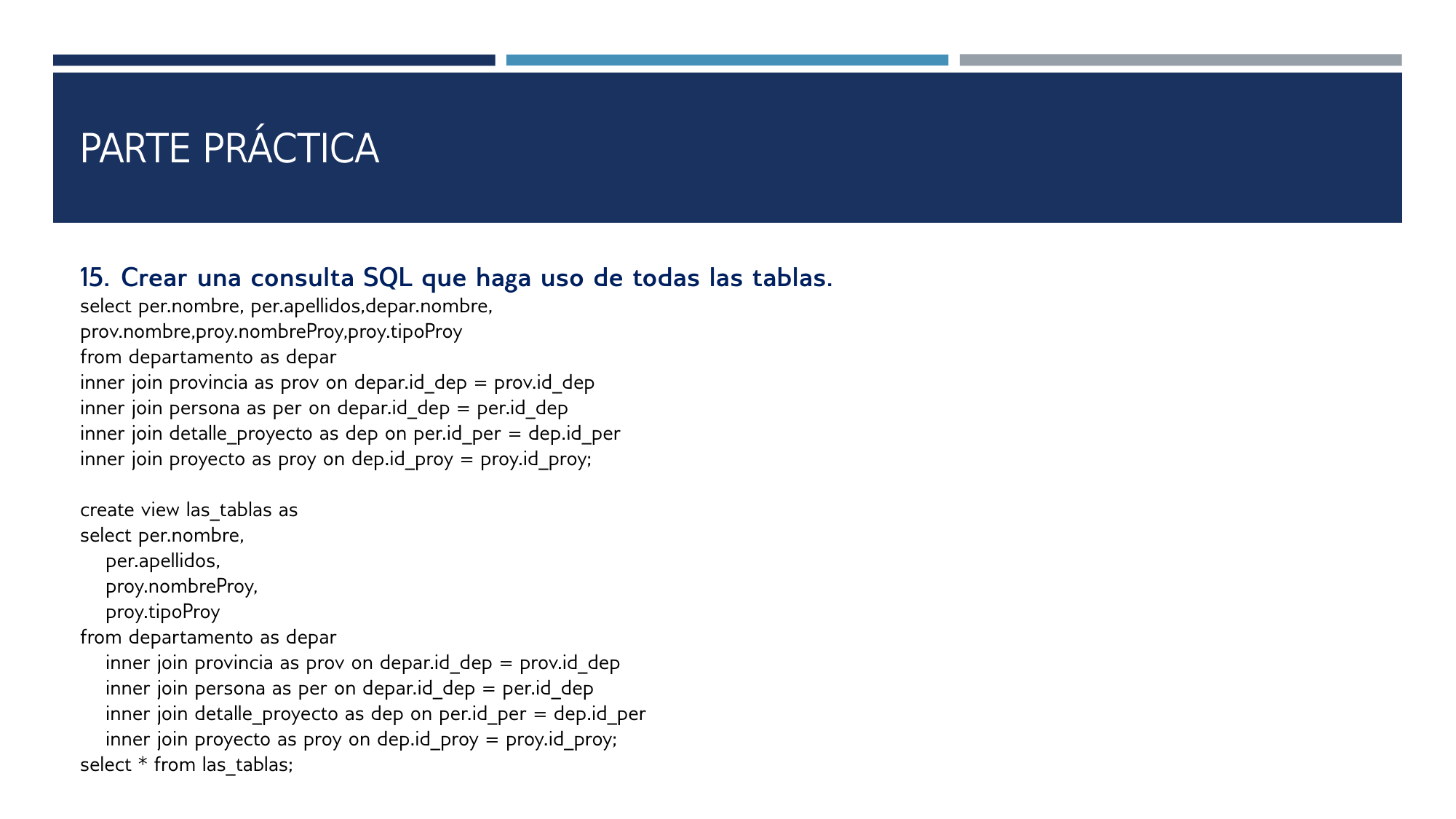

# PARTE PRÁCTICA
Crear una consulta SQL que haga uso de todas las tablas.
select per.nombre, per.apellidos,depar.nombre,
prov.nombre,proy.nombreProy,proy.tipoProy
from departamento as depar
inner join provincia as prov on depar.id_dep = prov.id_dep
inner join persona as per on depar.id_dep = per.id_dep
inner join detalle_proyecto as dep on per.id_per = dep.id_per
inner join proyecto as proy on dep.id_proy = proy.id_proy;

create view las_tablas as
select per.nombre,
    per.apellidos,
    proy.nombreProy,
    proy.tipoProy
from departamento as depar
    inner join provincia as prov on depar.id_dep = prov.id_dep
    inner join persona as per on depar.id_dep = per.id_dep
    inner join detalle_proyecto as dep on per.id_per = dep.id_per
    inner join proyecto as proy on dep.id_proy = proy.id_proy;
select * from las_tablas;